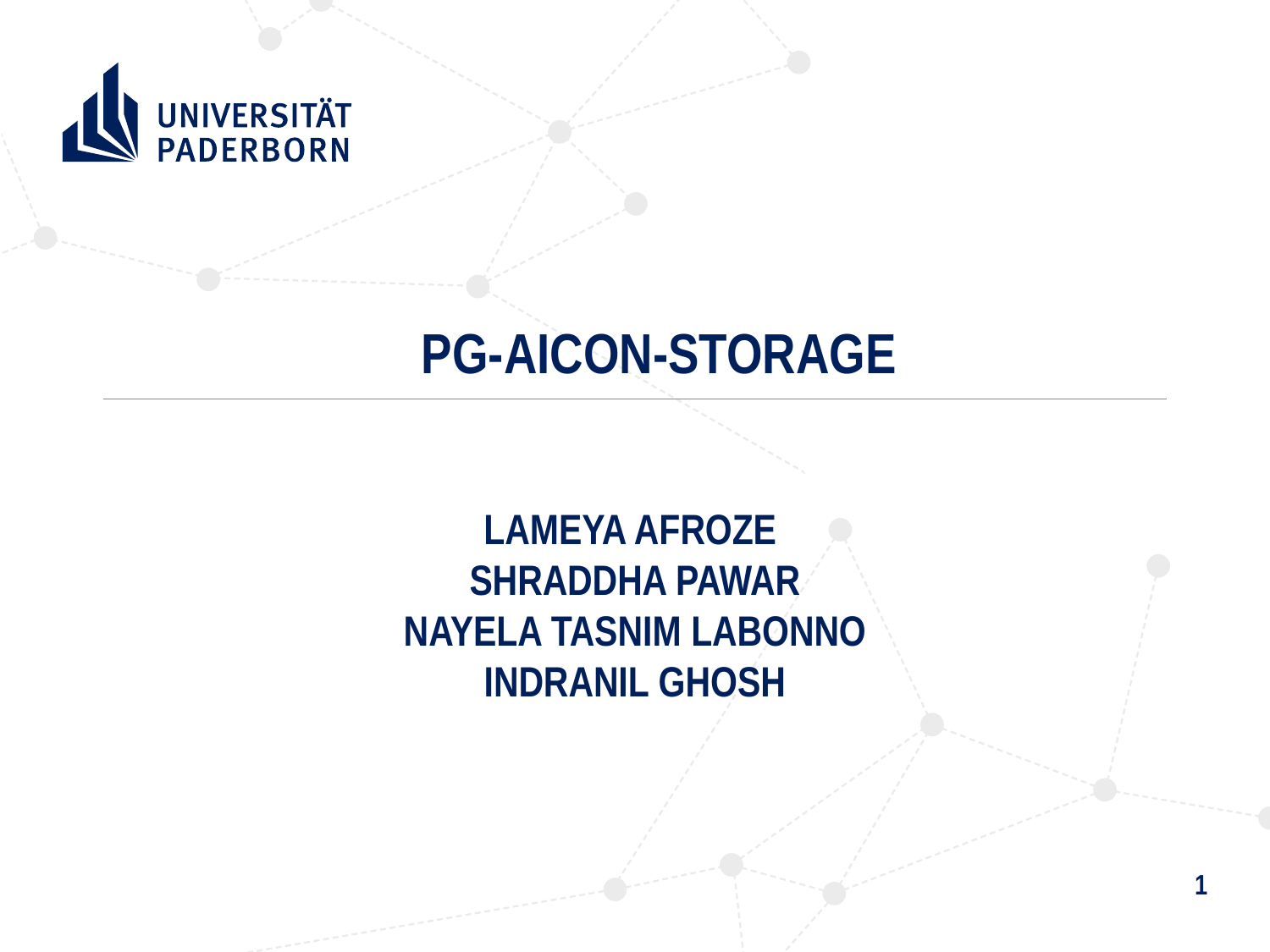

PG-AICON-Storage

Lameya Afroze
Shraddha Pawar
Nayela Tasnim Labonno
Indranil Ghosh
1